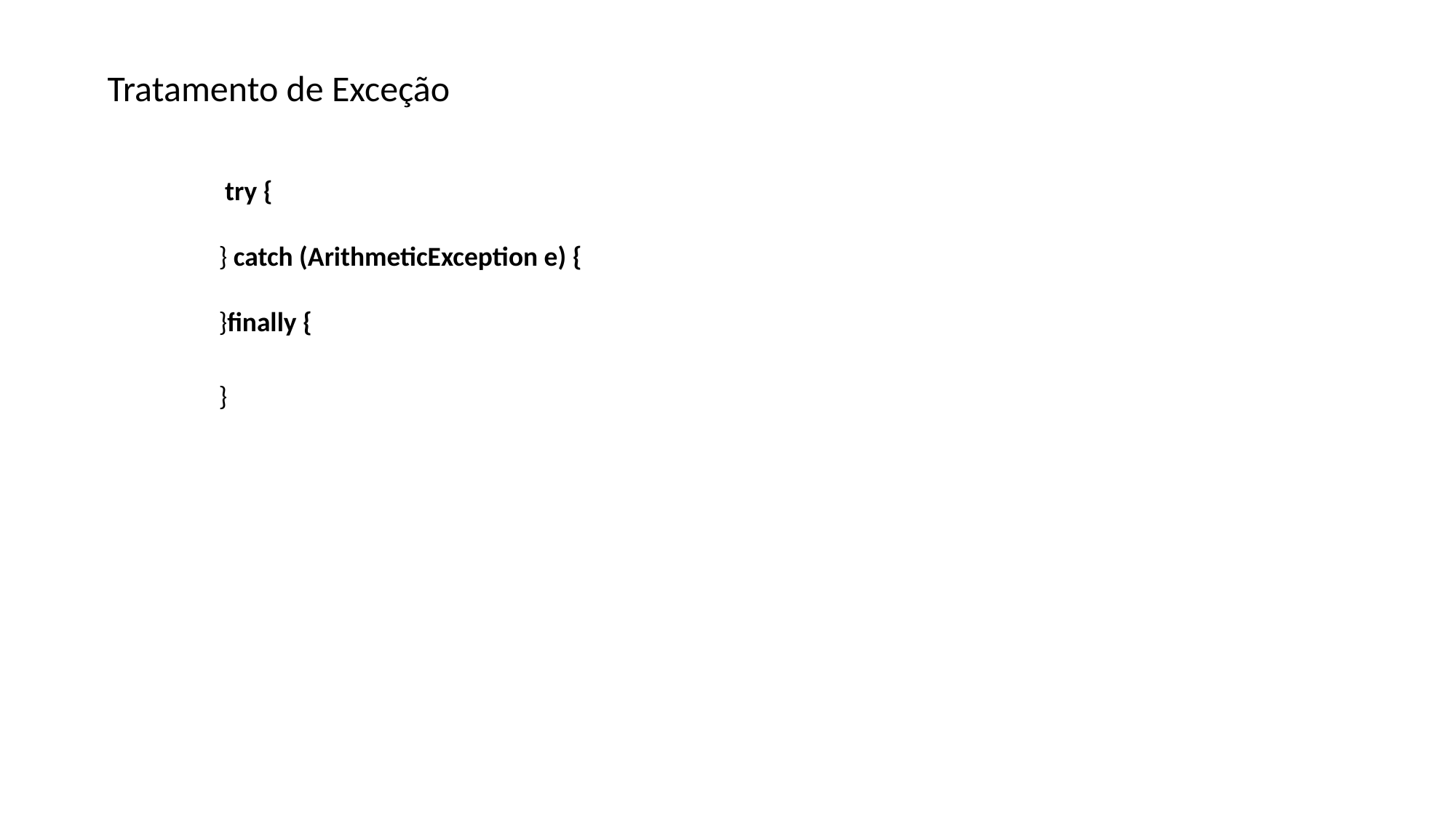

Tratamento de Exceção
 try {

} catch (ArithmeticException e) {

}finally {

}